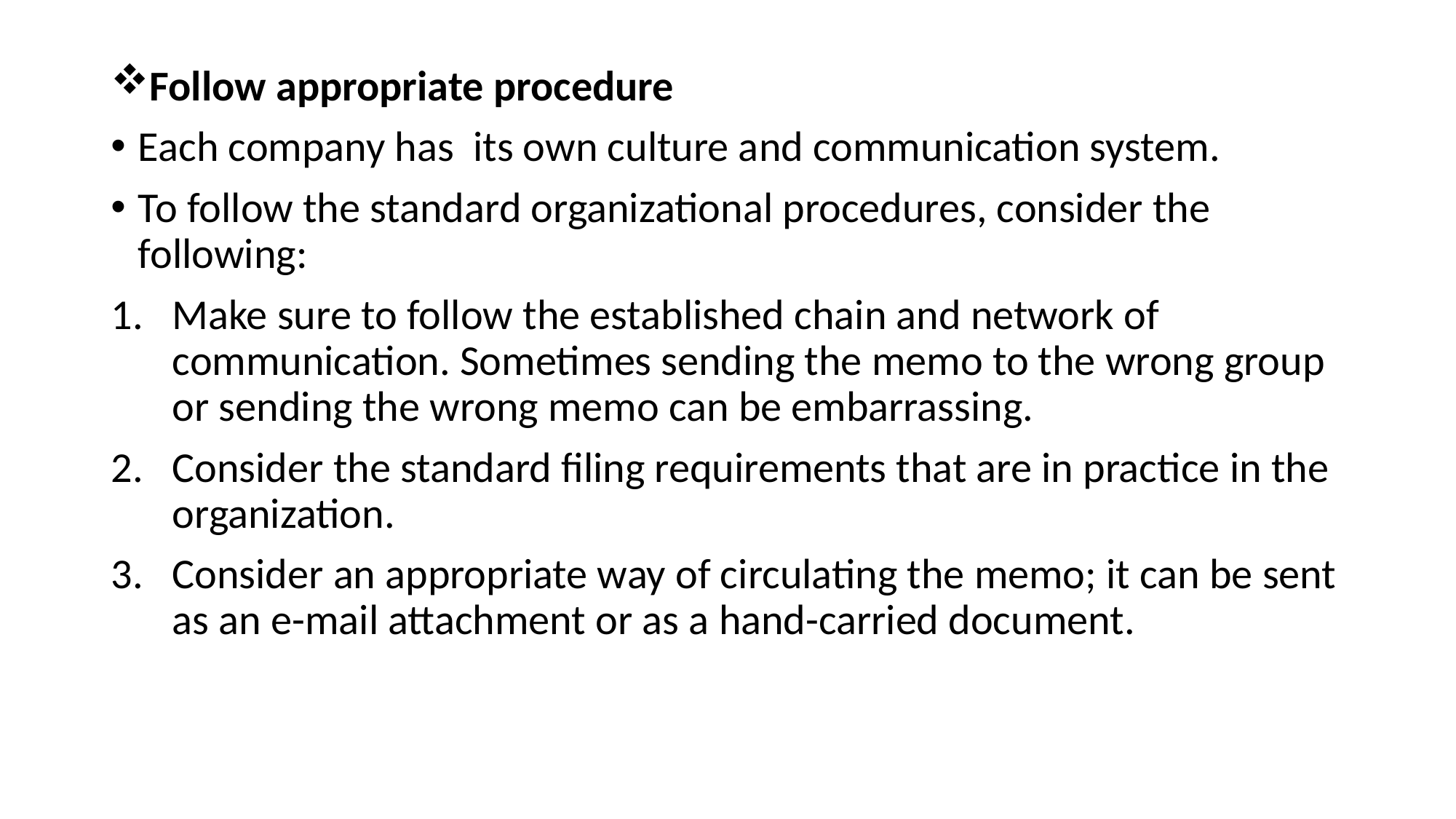

Follow appropriate procedure
Each company has  its own culture and communication system.
To follow the standard organizational procedures, consider the following:
Make sure to follow the established chain and network of communication. Sometimes sending the memo to the wrong group or sending the wrong memo can be embarrassing.
Consider the standard filing requirements that are in practice in the organization.
Consider an appropriate way of circulating the memo; it can be sent as an e-mail attachment or as a hand-carried document.